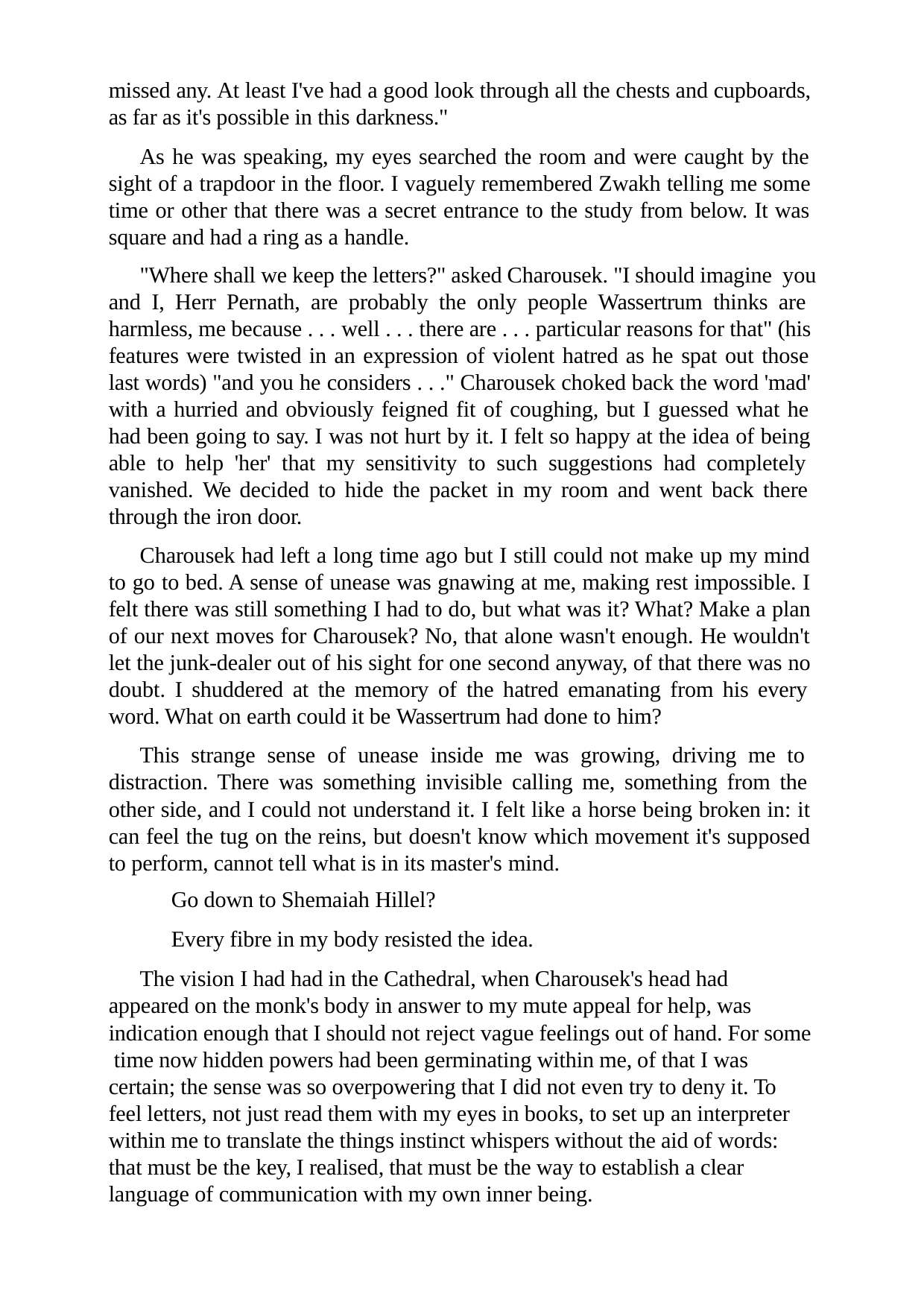

missed any. At least I've had a good look through all the chests and cupboards,  as far as it's possible in this darkness."
As he was speaking, my eyes searched the room and were caught by the  sight of a trapdoor in the floor. I vaguely remembered Zwakh telling me some  time or other that there was a secret entrance to the study from below. It was  square and had a ring as a handle.
"Where shall we keep the letters?" asked Charousek. "I should imagine  you and I, Herr Pernath, are probably the only people Wassertrum thinks are  harmless, me because . . . well . . . there are . . . particular reasons for that" (his  features were twisted in an expression of violent hatred as he spat out those  last words) "and you he considers . . ." Charousek choked back the word 'mad'  with a hurried and obviously feigned fit of coughing, but I guessed what he  had been going to say. I was not hurt by it. I felt so happy at the idea of being  able to help 'her' that my sensitivity to such suggestions had completely  vanished. We decided to hide the packet in my room and went back there  through the iron door.
Charousek had left a long time ago but I still could not make up my mind  to go to bed. A sense of unease was gnawing at me, making rest impossible. I  felt there was still something I had to do, but what was it? What? Make a plan  of our next moves for Charousek? No, that alone wasn't enough. He wouldn't  let the junk-dealer out of his sight for one second anyway, of that there was no  doubt. I shuddered at the memory of the hatred emanating from his every  word. What on earth could it be Wassertrum had done to him?
This strange sense of unease inside me was growing, driving me to  distraction. There was something invisible calling me, something from the  other side, and I could not understand it. I felt like a horse being broken in: it  can feel the tug on the reins, but doesn't know which movement it's supposed  to perform, cannot tell what is in its master's mind.
Go down to Shemaiah Hillel?
Every fibre in my body resisted the idea.
The vision I had had in the Cathedral, when Charousek's head had  appeared on the monk's body in answer to my mute appeal for help, was  indication enough that I should not reject vague feelings out of hand. For some  time now hidden powers had been germinating within me, of that I was  certain; the sense was so overpowering that I did not even try to deny it. To  feel letters, not just read them with my eyes in books, to set up an interpreter  within me to translate the things instinct whispers without the aid of words:  that must be the key, I realised, that must be the way to establish a clear  language of communication with my own inner being.